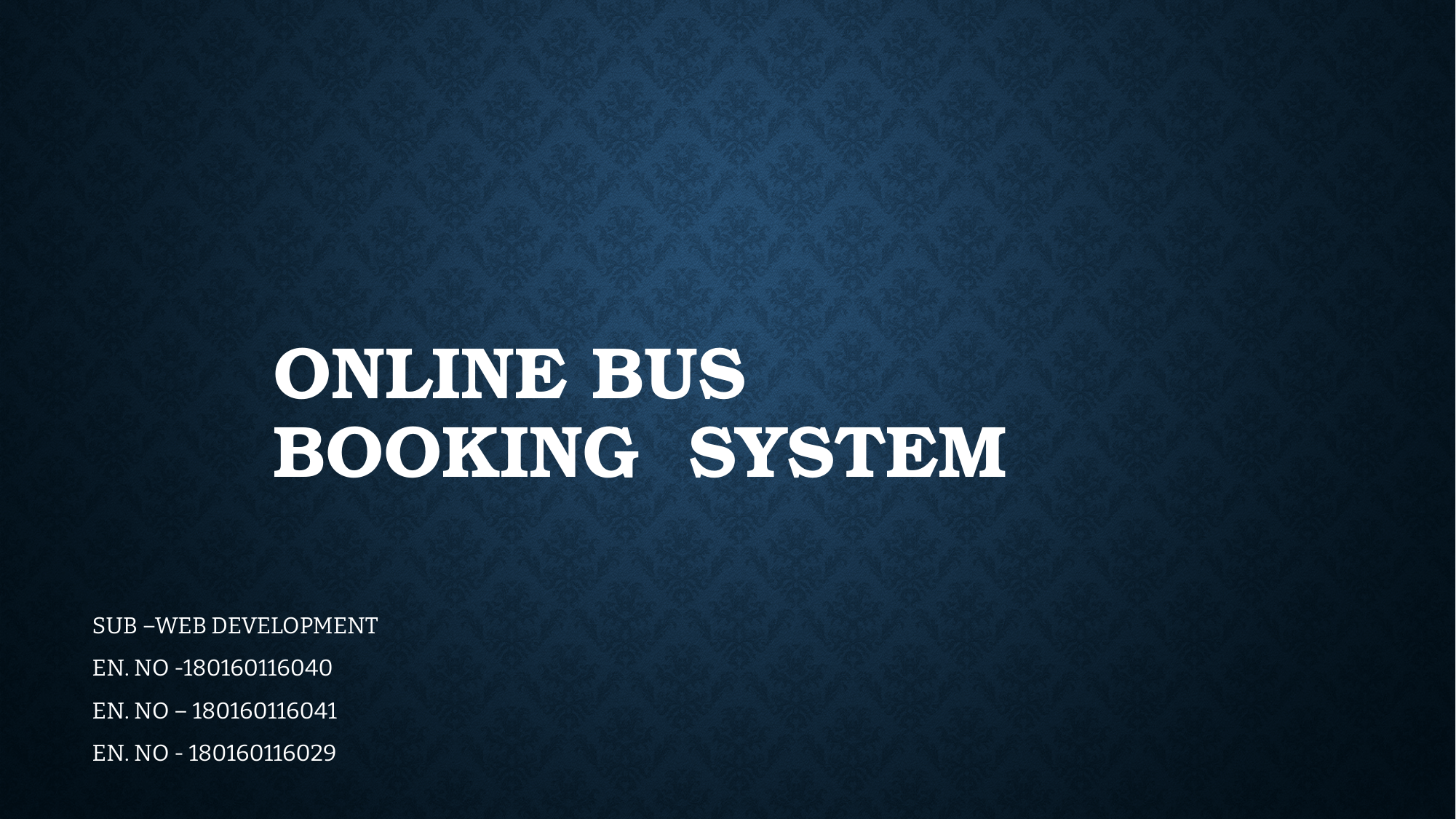

# ONLINE BUS BOOKING  SYSTEM
SUB –WEB DEVELOPMENT
EN. NO -180160116040
EN. NO – 180160116041
EN. NO - 180160116029